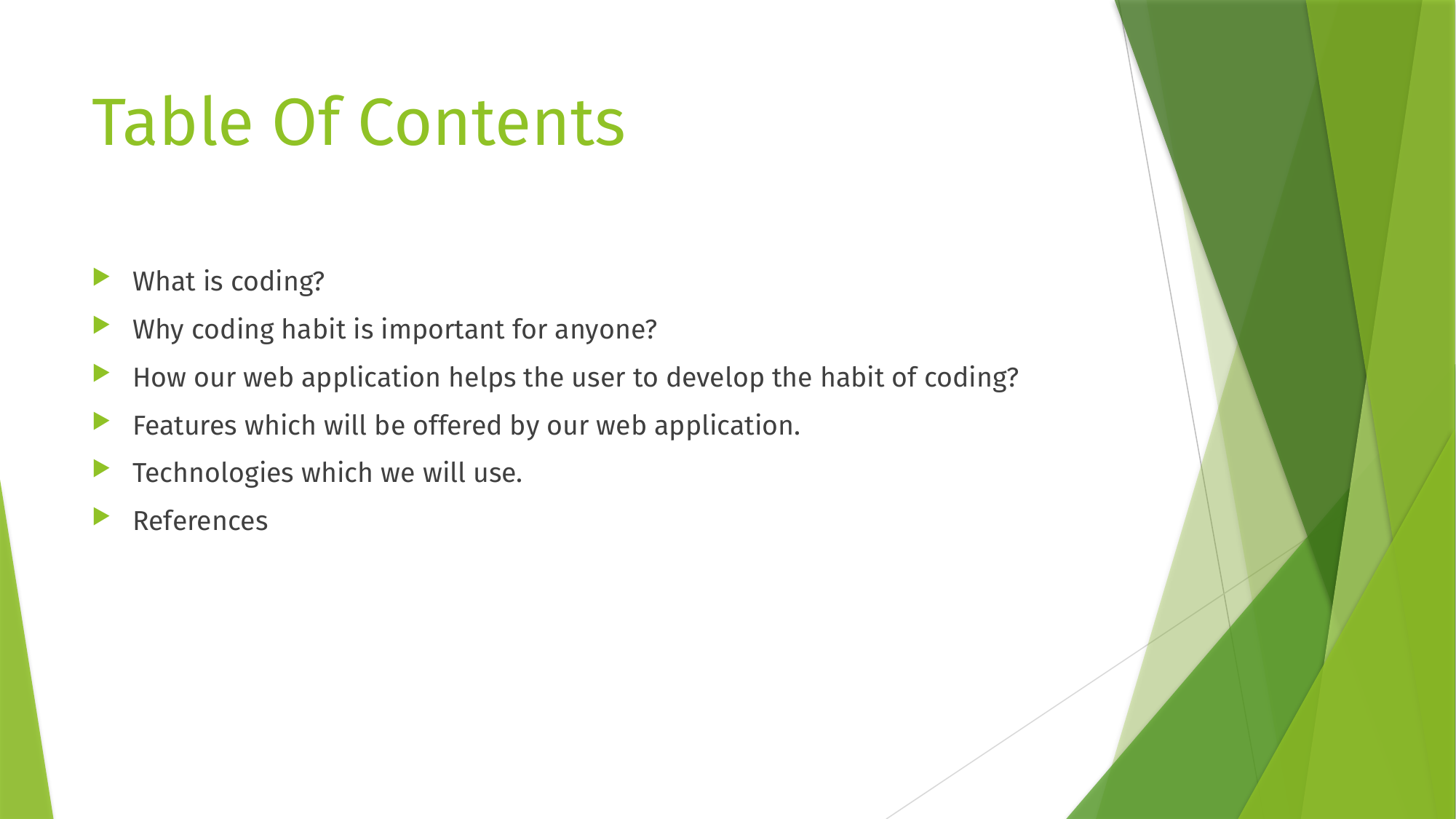

# Table Of Contents
What is coding?
Why coding habit is important for anyone?
How our web application helps the user to develop the habit of coding?
Features which will be offered by our web application.
Technologies which we will use.
References